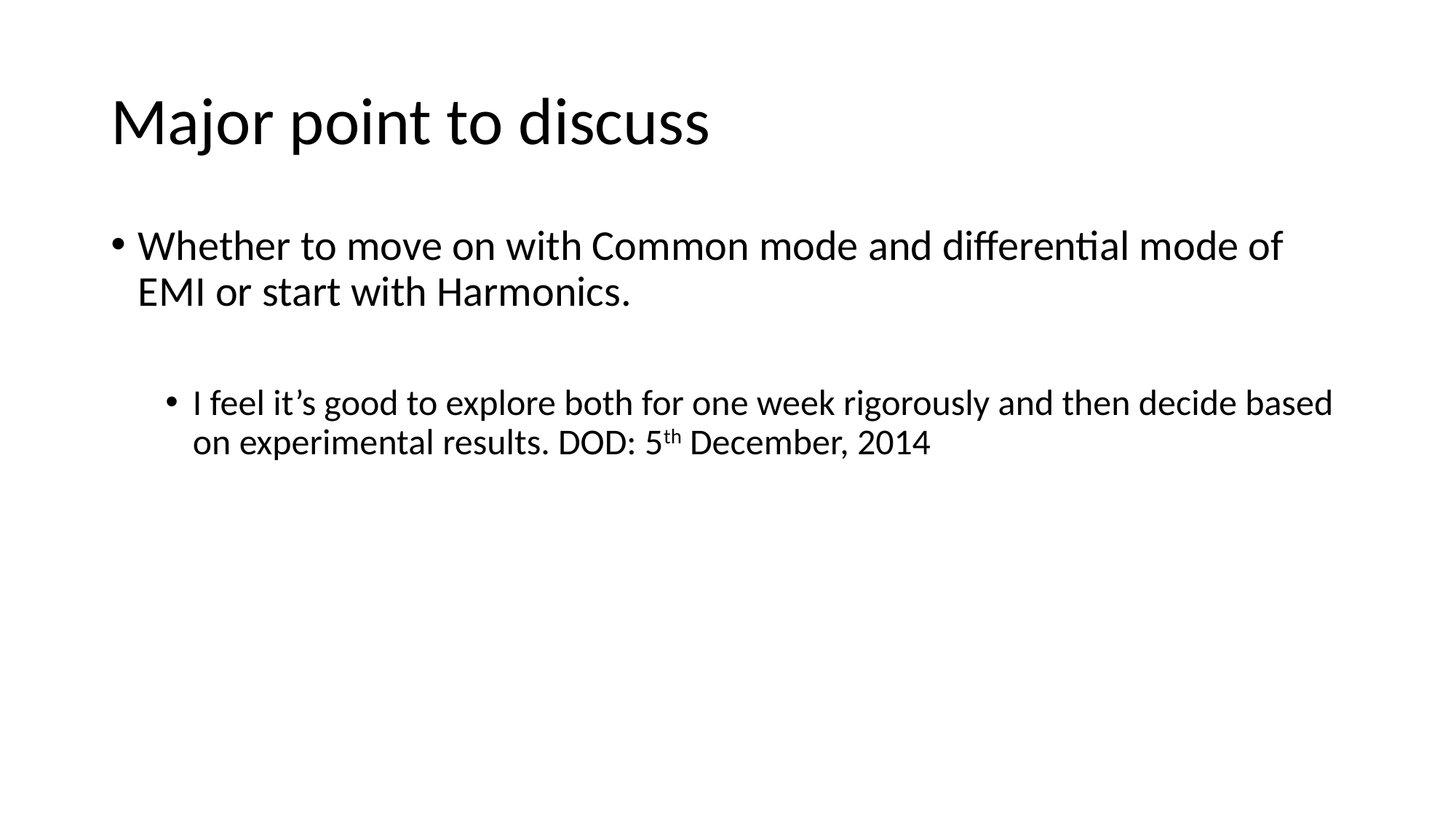

# Major point to discuss
Whether to move on with Common mode and differential mode of EMI or start with Harmonics.

I feel it’s good to explore both for one week rigorously and then decide based on experimental results. DOD: 5th December, 2014